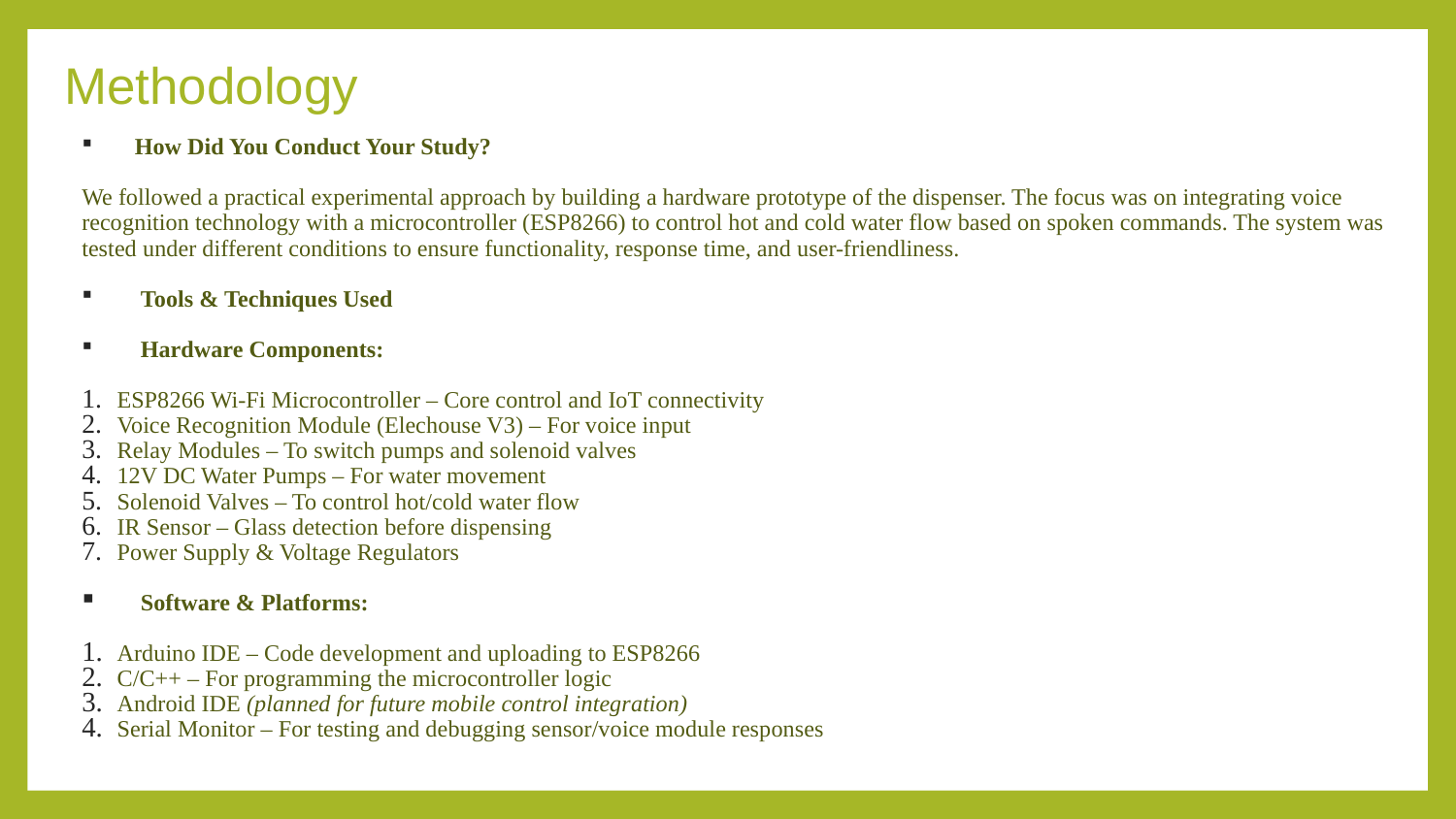

# Methodology
How Did You Conduct Your Study?

We followed a practical experimental approach by building a hardware prototype of the dispenser. The focus was on integrating voice recognition technology with a microcontroller (ESP8266) to control hot and cold water flow based on spoken commands. The system was tested under different conditions to ensure functionality, response time, and user-friendliness.

 Tools & Techniques Used

 Hardware Components:

ESP8266 Wi-Fi Microcontroller – Core control and IoT connectivity
Voice Recognition Module (Elechouse V3) – For voice input
Relay Modules – To switch pumps and solenoid valves
12V DC Water Pumps – For water movement
Solenoid Valves – To control hot/cold water flow
IR Sensor – Glass detection before dispensing
Power Supply & Voltage Regulators

 Software & Platforms:

Arduino IDE – Code development and uploading to ESP8266
C/C++ – For programming the microcontroller logic
Android IDE (planned for future mobile control integration)
Serial Monitor – For testing and debugging sensor/voice module responses